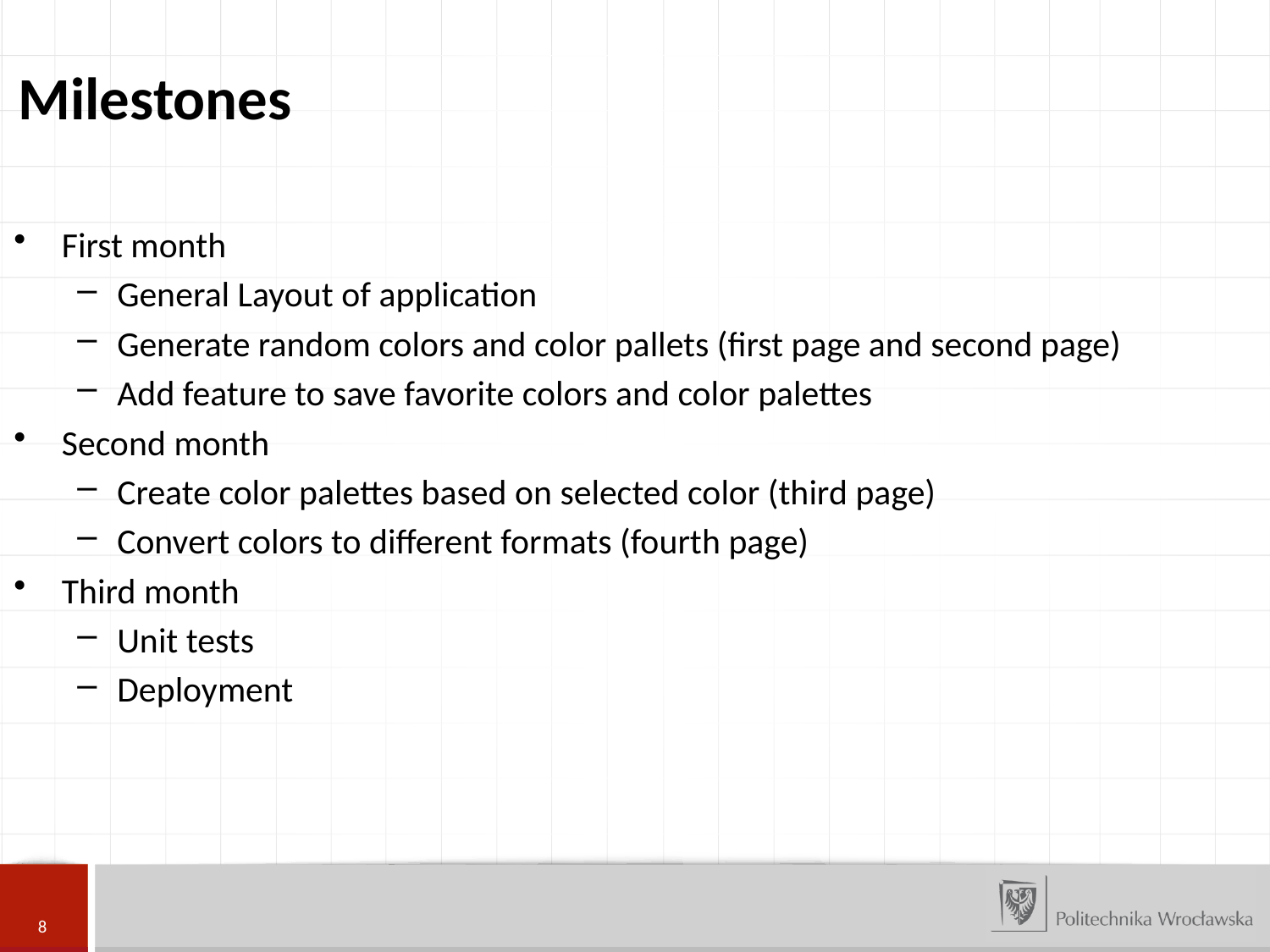

Milestones
First month
General Layout of application
Generate random colors and color pallets (first page and second page)
Add feature to save favorite colors and color palettes
Second month
Create color palettes based on selected color (third page)
Convert colors to different formats (fourth page)
Third month
Unit tests
Deployment